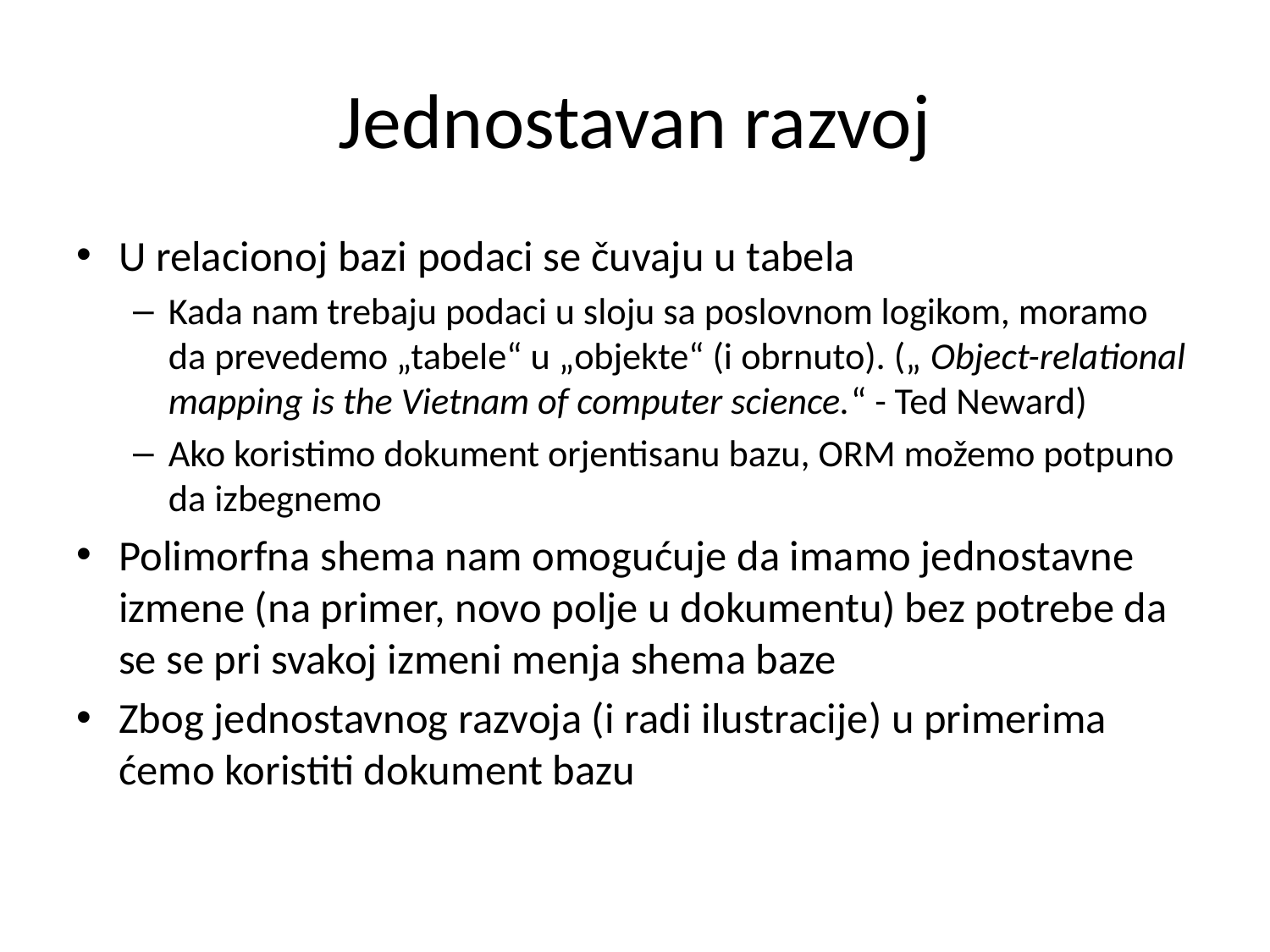

# Jednostavan razvoj
U relacionoj bazi podaci se čuvaju u tabela
Kada nam trebaju podaci u sloju sa poslovnom logikom, moramo da prevedemo „tabele“ u „objekte“ (i obrnuto). („ Object-relational mapping is the Vietnam of computer science.“ - Ted Neward)
Ako koristimo dokument orjentisanu bazu, ORM možemo potpuno da izbegnemo
Polimorfna shema nam omogućuje da imamo jednostavne izmene (na primer, novo polje u dokumentu) bez potrebe da se se pri svakoj izmeni menja shema baze
Zbog jednostavnog razvoja (i radi ilustracije) u primerima ćemo koristiti dokument bazu